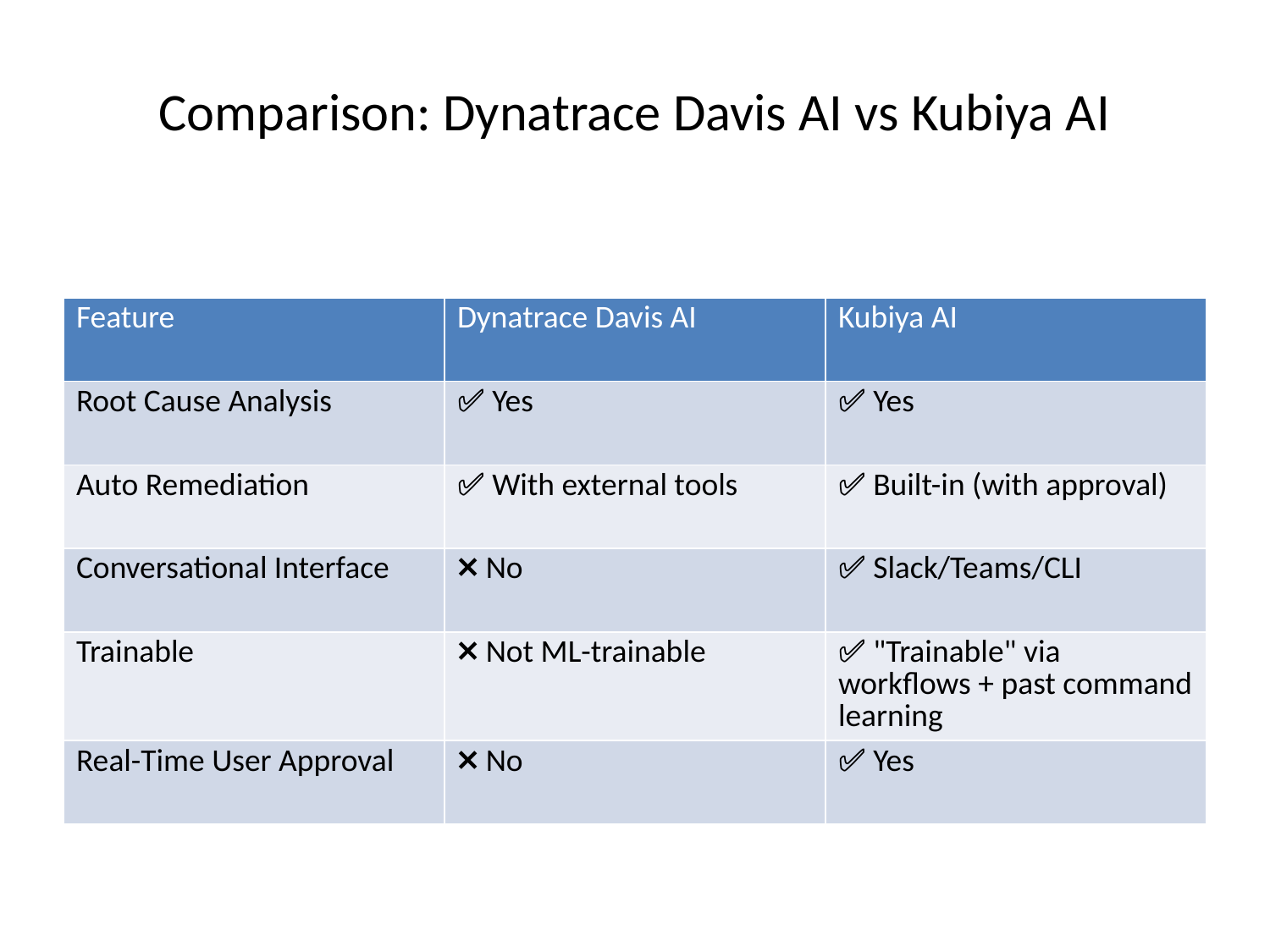

# Comparison: Dynatrace Davis AI vs Kubiya AI
| Feature | Dynatrace Davis AI | Kubiya AI |
| --- | --- | --- |
| Root Cause Analysis | ✅ Yes | ✅ Yes |
| Auto Remediation | ✅ With external tools | ✅ Built-in (with approval) |
| Conversational Interface | ❌ No | ✅ Slack/Teams/CLI |
| Trainable | ❌ Not ML-trainable | ✅ "Trainable" via workflows + past command learning |
| Real-Time User Approval | ❌ No | ✅ Yes |